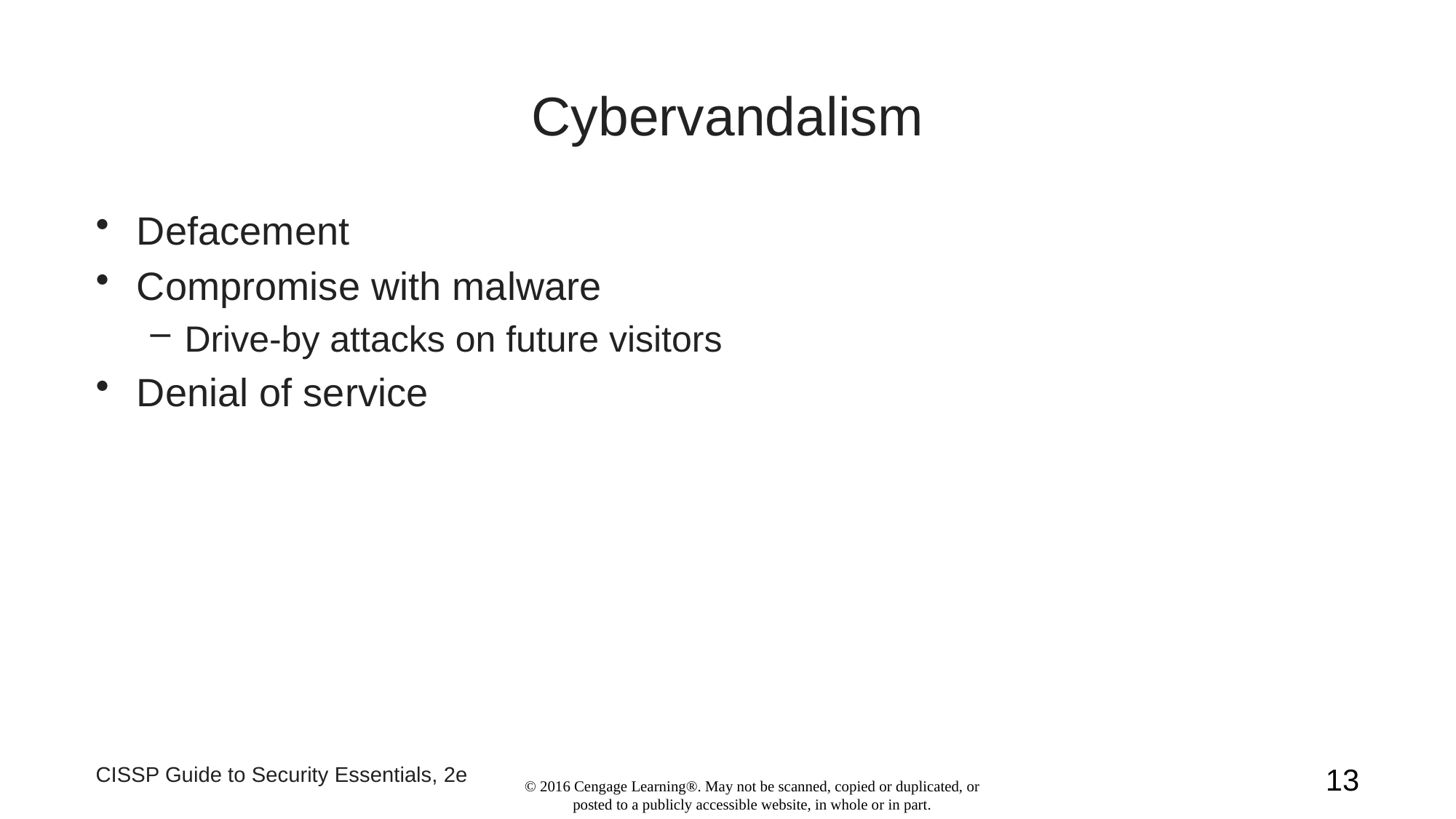

# Cybervandalism
Defacement
Compromise with malware
Drive-by attacks on future visitors
Denial of service
CISSP Guide to Security Essentials, 2e
13
© 2016 Cengage Learning®. May not be scanned, copied or duplicated, or posted to a publicly accessible website, in whole or in part.